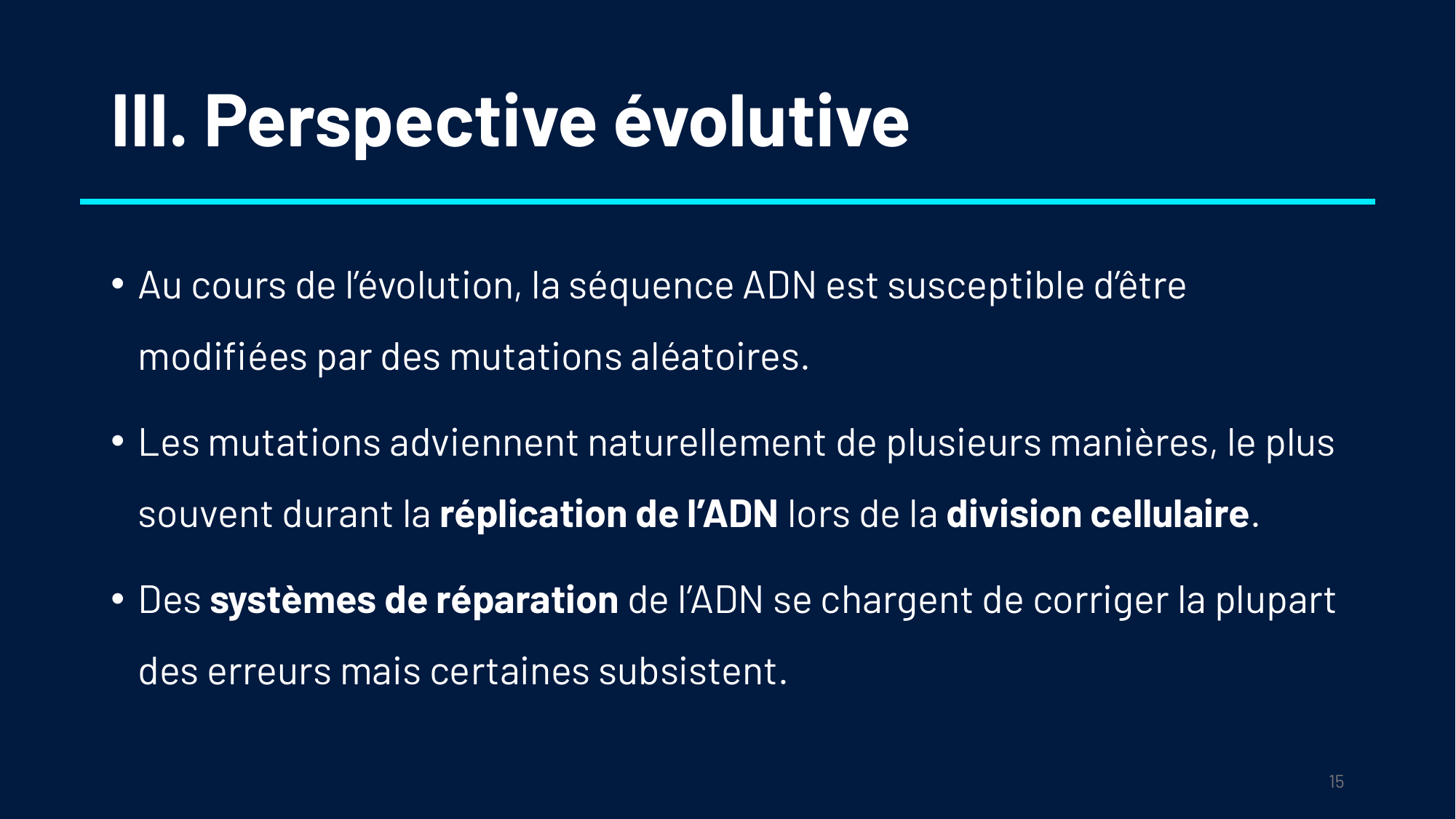

# III. Perspective évolutive
Au cours de l’évolution, la séquence ADN est susceptible d’être modifiées par des mutations aléatoires.
Les mutations adviennent naturellement de plusieurs manières, le plus souvent durant la réplication de l’ADN lors de la division cellulaire.
Des systèmes de réparation de l’ADN se chargent de corriger la plupart des erreurs mais certaines subsistent.

15